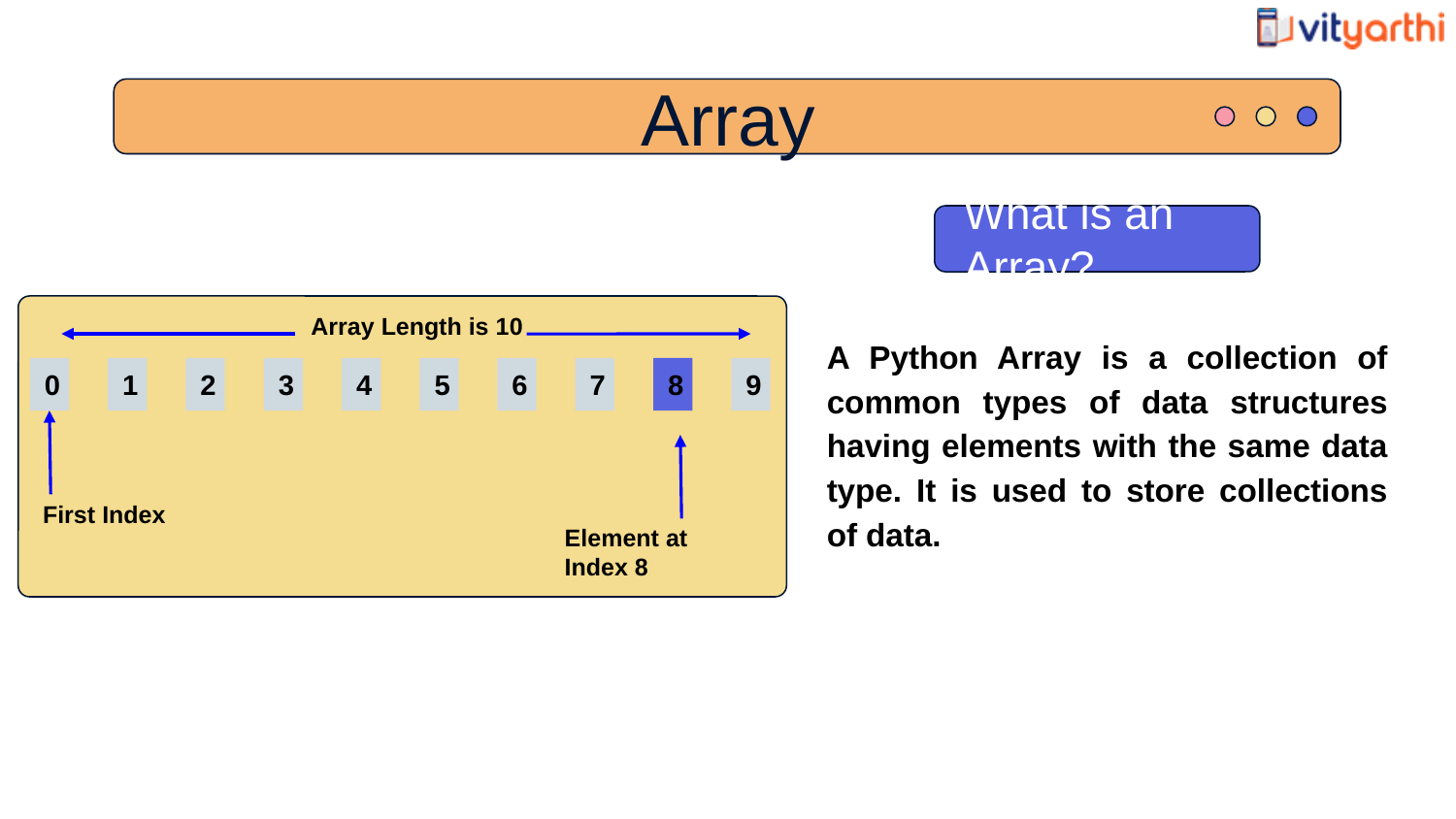

Array

What is an Array?

A Python Array is a collection of common types of data structures having elements with the same data type. It is used to store collections of data.
9
8
7
6
5
4
3
2
1
0

Array Length is 10
First Index
Element at Index 8